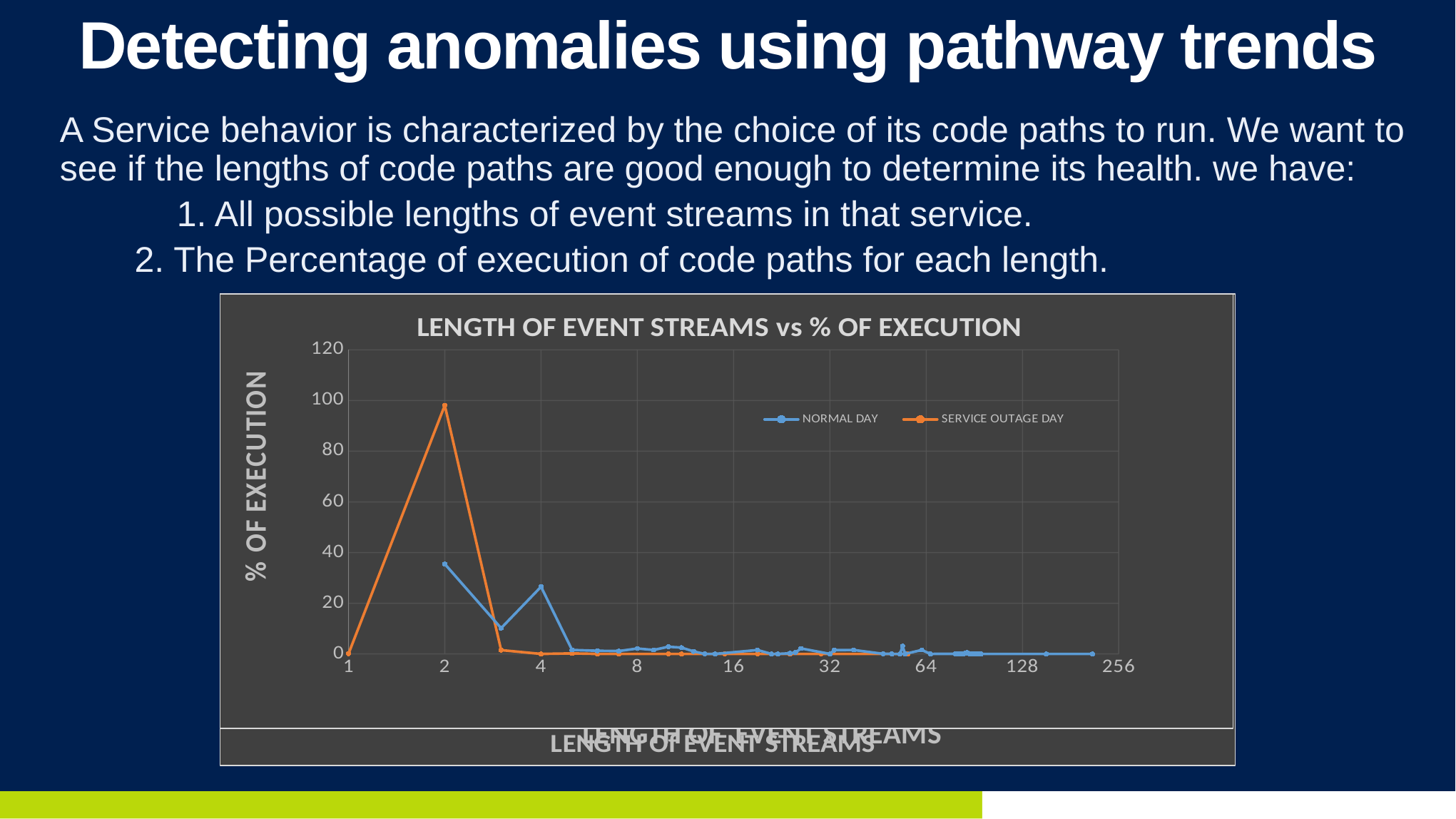

# Detecting anomalies using pathway trends
A Service behavior is characterized by the choice of its code paths to run. We want to see if the lengths of code paths are good enough to determine its health. we have:
	 1. All possible lengths of event streams in that service.
  2. The Percentage of execution of code paths for each length.

### Chart: LENGTH OF EVENT STREAMS VS % OF EXECUTION

| Category |  |
|---|---|

### Chart: LENGTH OF EVENT STREAMS vs % OF EXECUTION

| Category | NORMAL DAY |  |
|---|---|---|